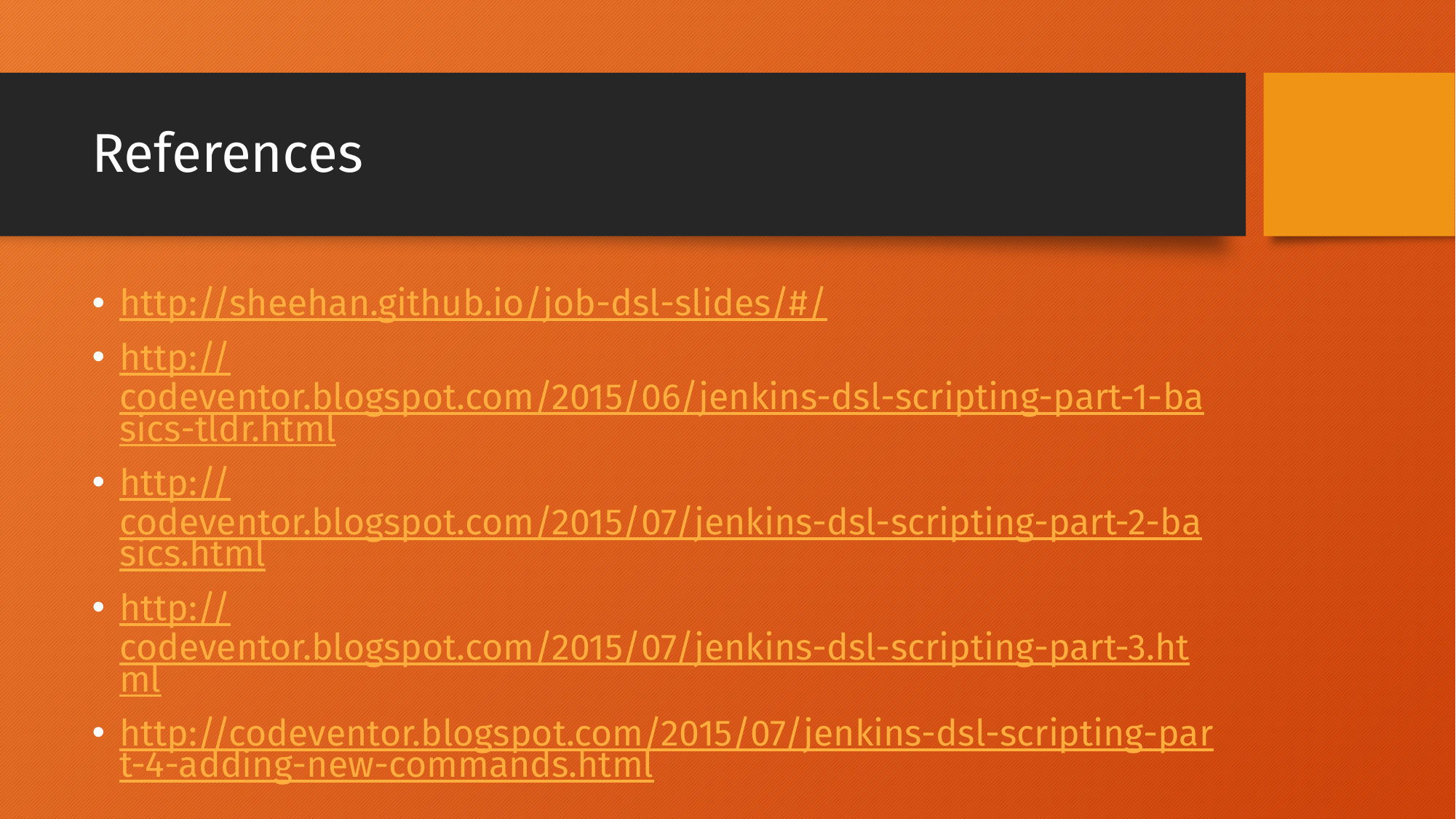

# References
http://sheehan.github.io/job-dsl-slides/#/
http://codeventor.blogspot.com/2015/06/jenkins-dsl-scripting-part-1-basics-tldr.html
http://codeventor.blogspot.com/2015/07/jenkins-dsl-scripting-part-2-basics.html
http://codeventor.blogspot.com/2015/07/jenkins-dsl-scripting-part-3.html
http://codeventor.blogspot.com/2015/07/jenkins-dsl-scripting-part-4-adding-new-commands.html